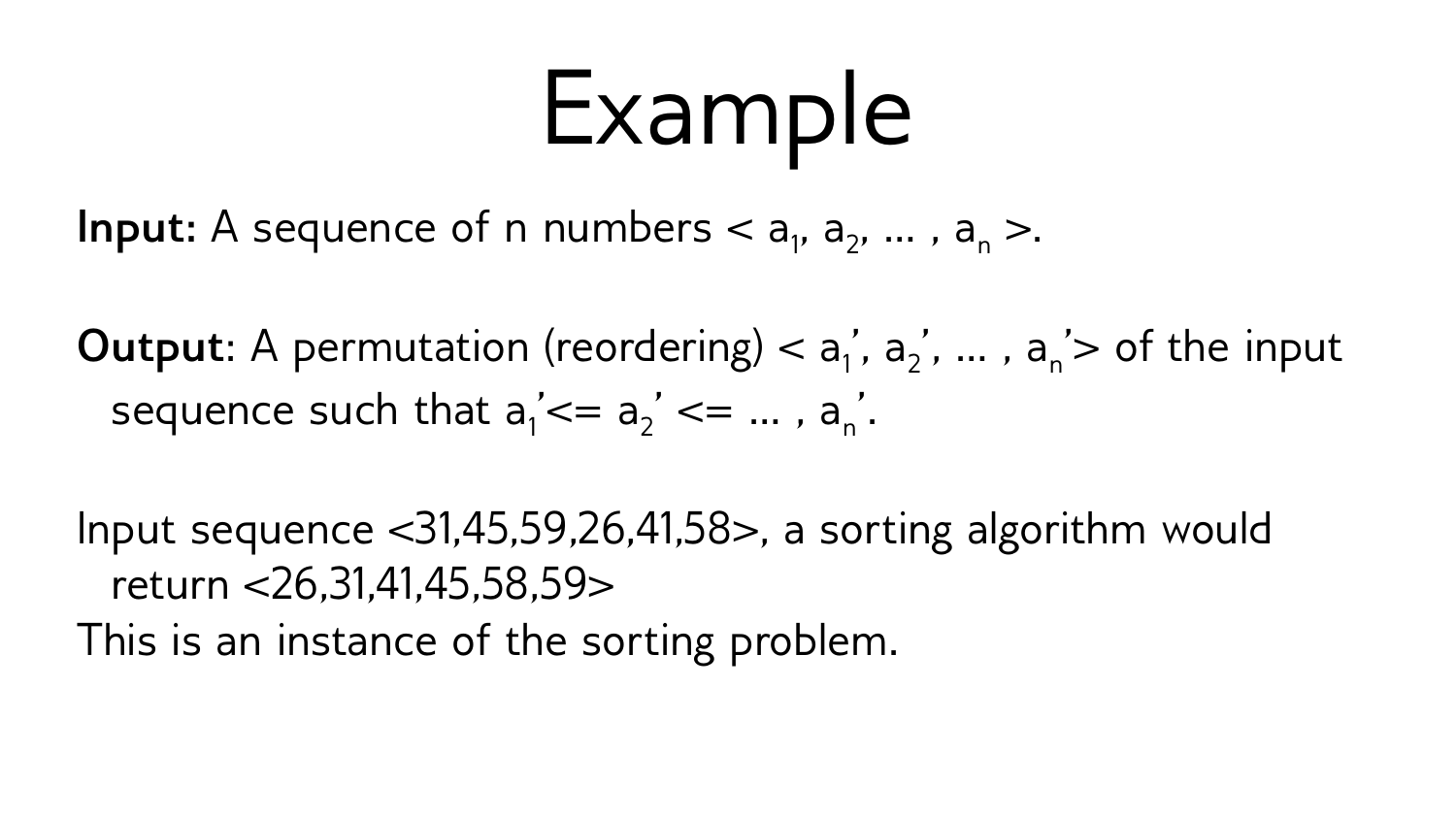

# Example
Input: A sequence of n numbers < a1, a2, … , an >.

Output: A permutation (reordering) < a1’, a2’, … , an’> of the input sequence such that a1’<= a2’ <= … , an’.

Input sequence <31,45,59,26,41,58>, a sorting algorithm would return <26,31,41,45,58,59>
This is an instance of the sorting problem.